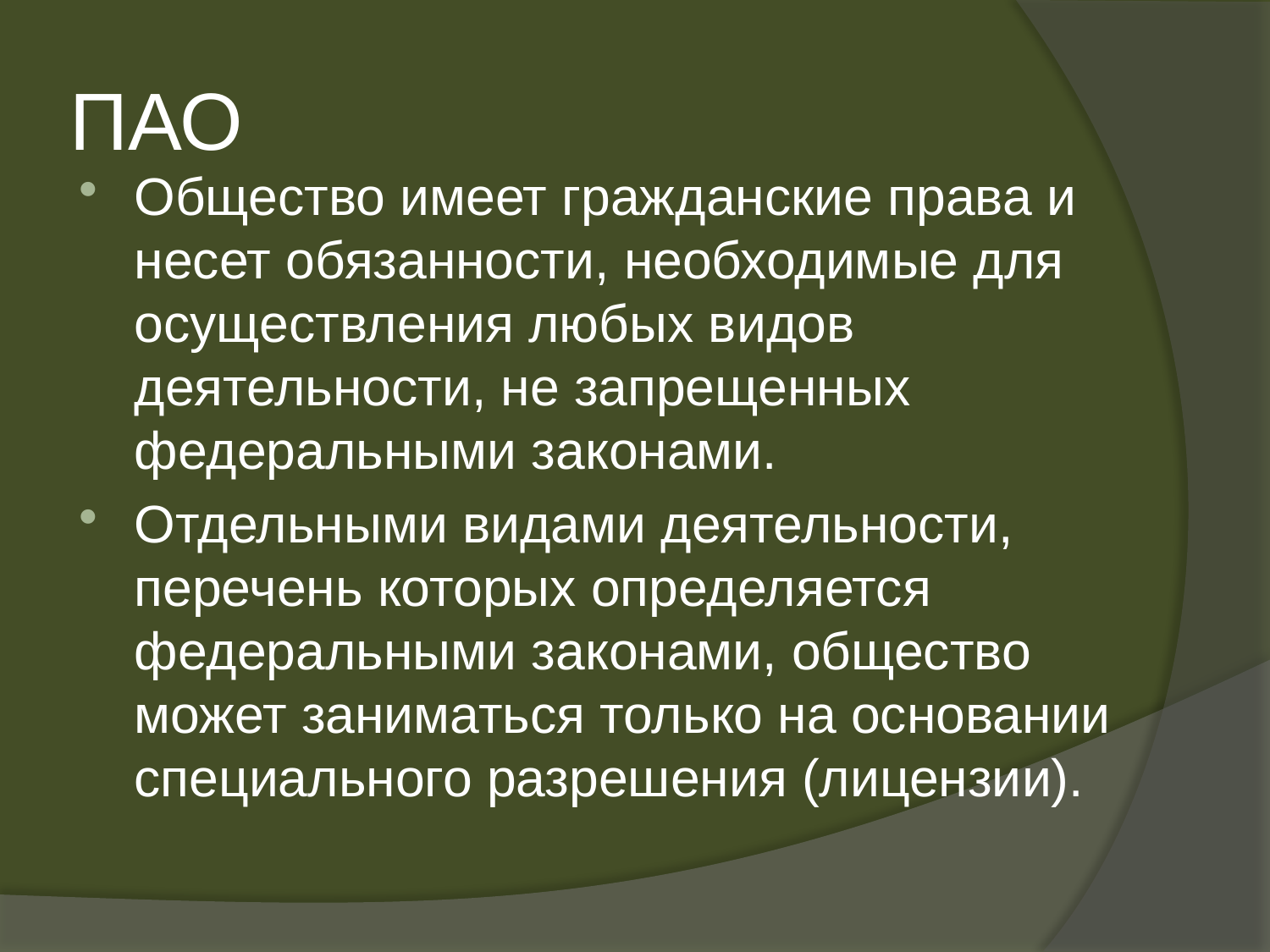

# ПАО
Общество имеет гражданские права и несет обязанности, необходимые для осуществления любых видов деятельности, не запрещенных федеральными законами.
Отдельными видами деятельности, перечень которых определяется федеральными законами, общество может заниматься только на основании специального разрешения (лицензии).